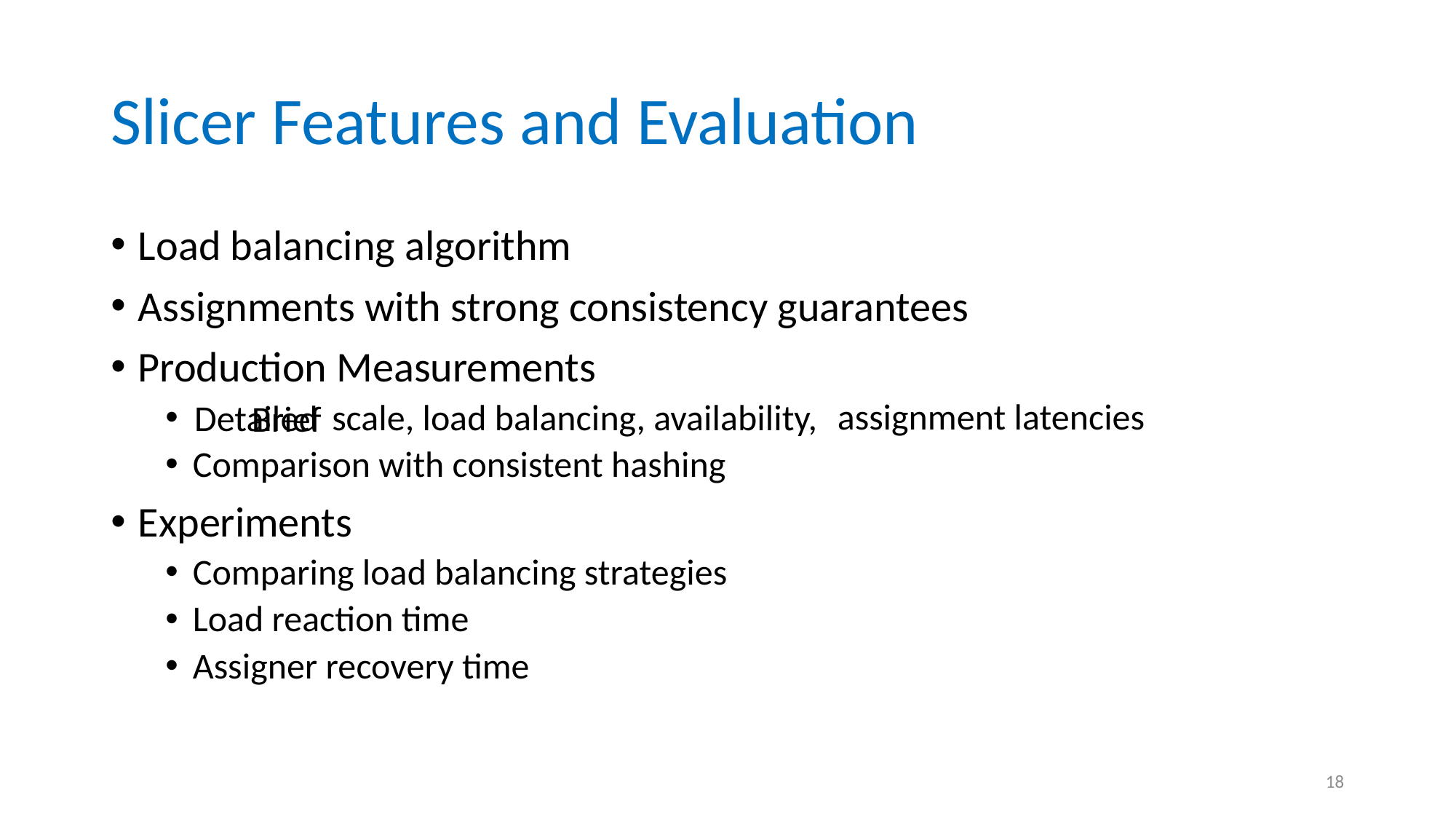

# Slicer Features and Evaluation
Load balancing algorithm
Assignments with strong consistency guarantees
Production Measurements
                 scale, load balancing, availability,
Comparison with consistent hashing
Experiments
Comparing load balancing strategies
Load reaction time
Assigner recovery time
assignment latencies
Detailed
Brief
18